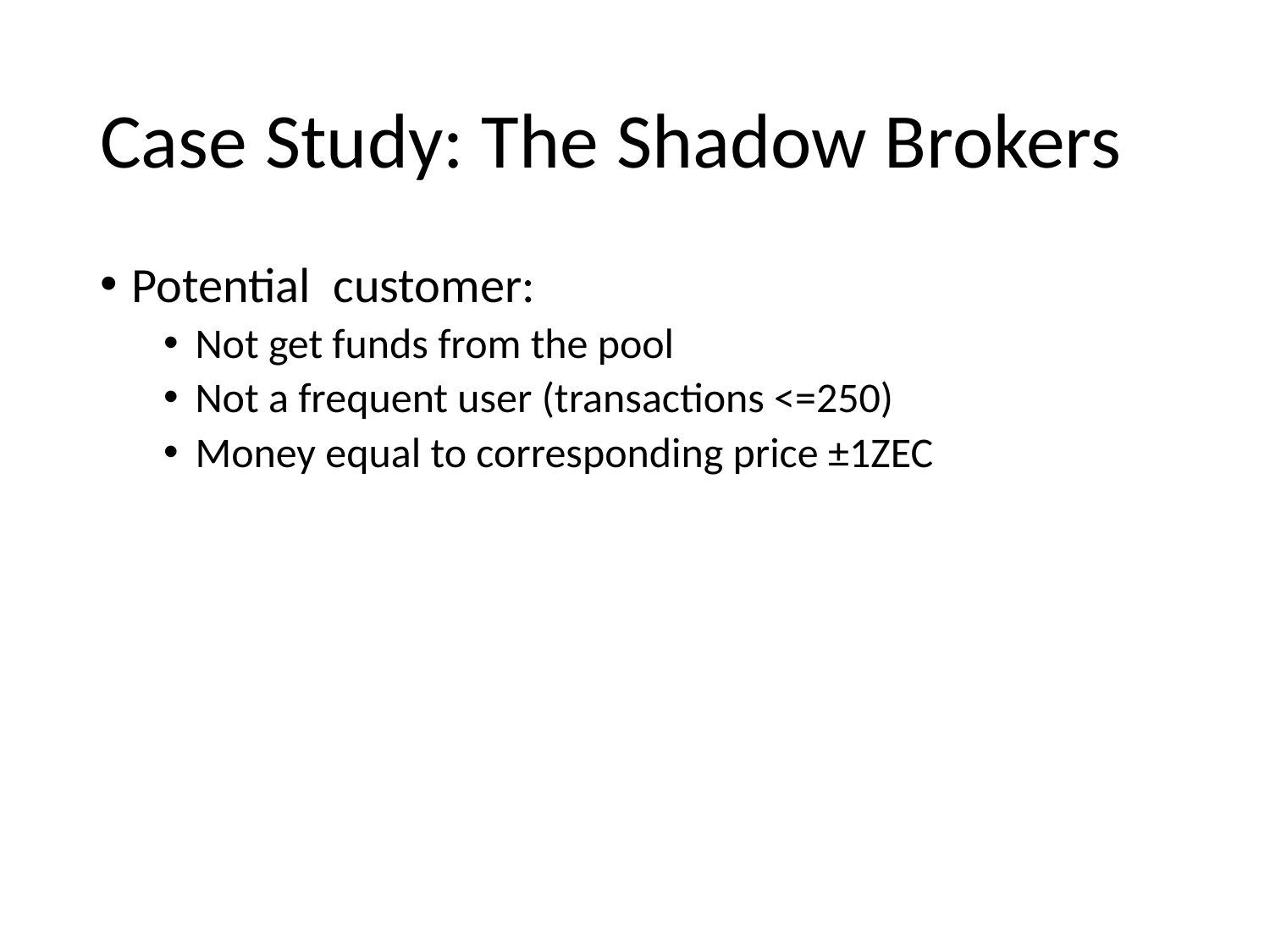

# Case Study: The Shadow Brokers
Potential  customer:
Not get funds from the pool
Not a frequent user (transactions <=250)
Money equal to corresponding price ±1ZEC